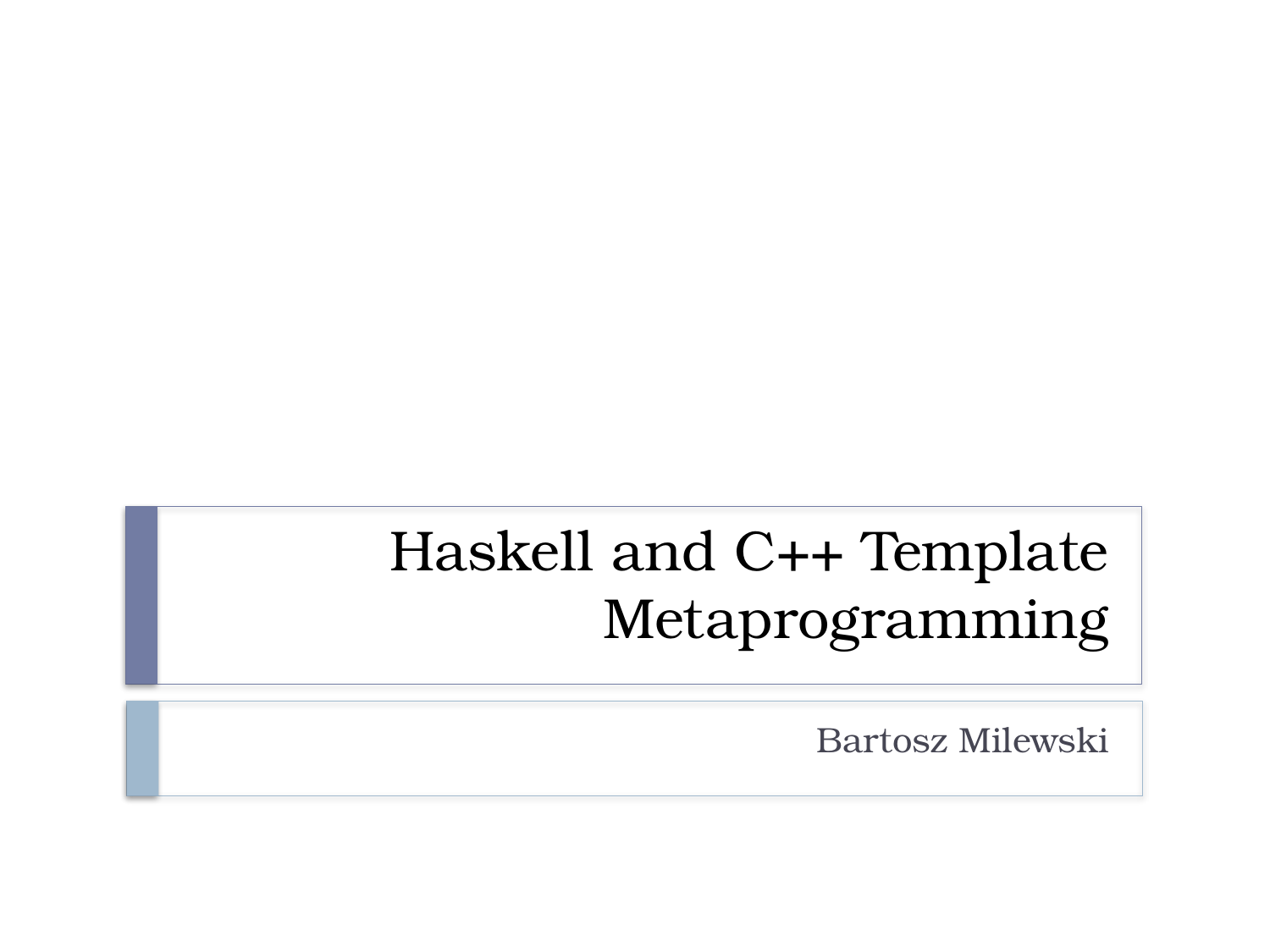

# Haskell and C++ Template Metaprogramming
Bartosz Milewski